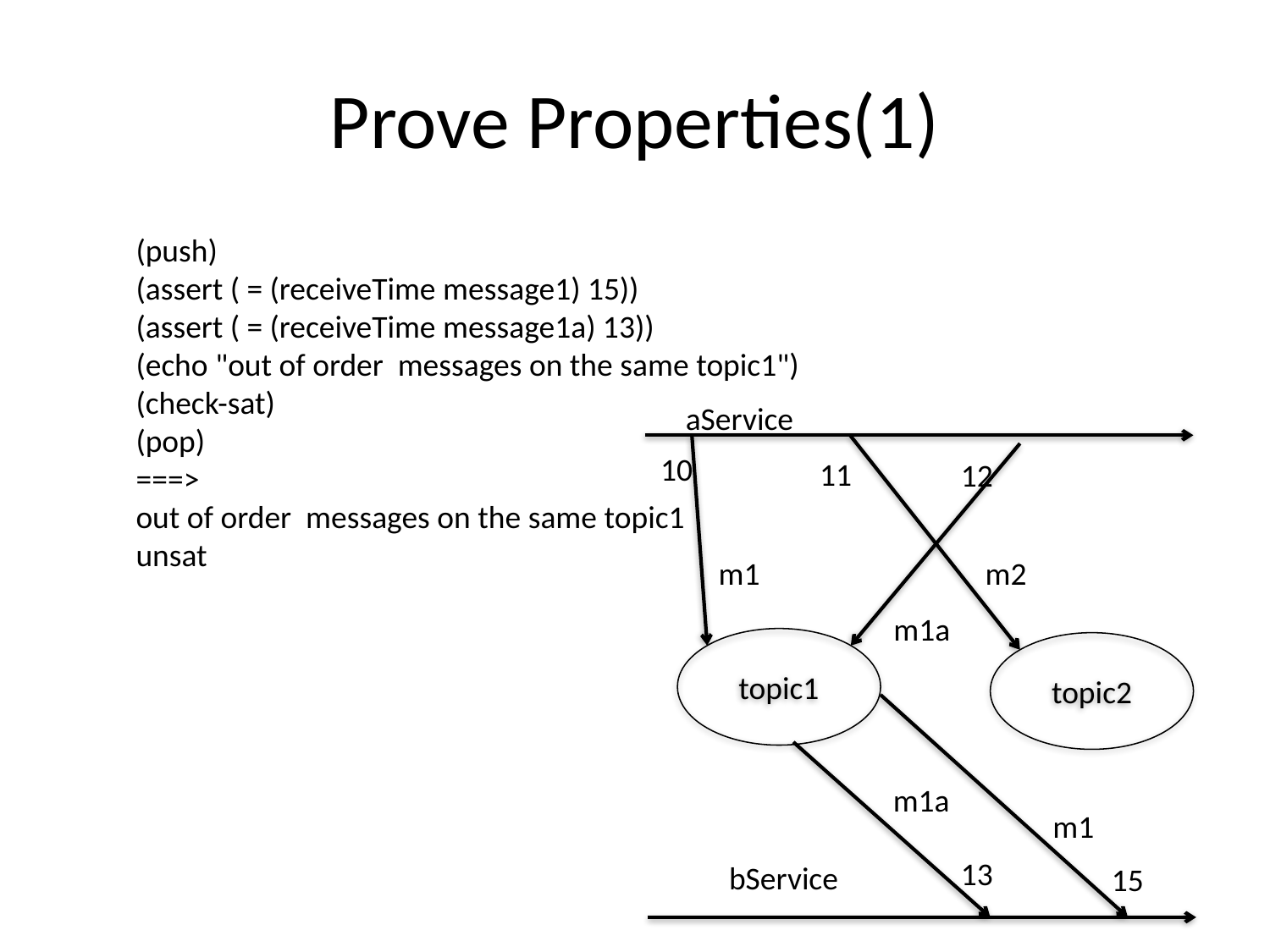

# Prove Properties(1)
(push)
(assert ( = (receiveTime message1) 15))
(assert ( = (receiveTime message1a) 13))
(echo "out of order  messages on the same topic1")
(check-sat)
(pop)
===>
out of order  messages on the same topic1
unsat
aService
10
11
12
m1
m2
m1a
topic1
topic2
m1a
m1
13
bService
15